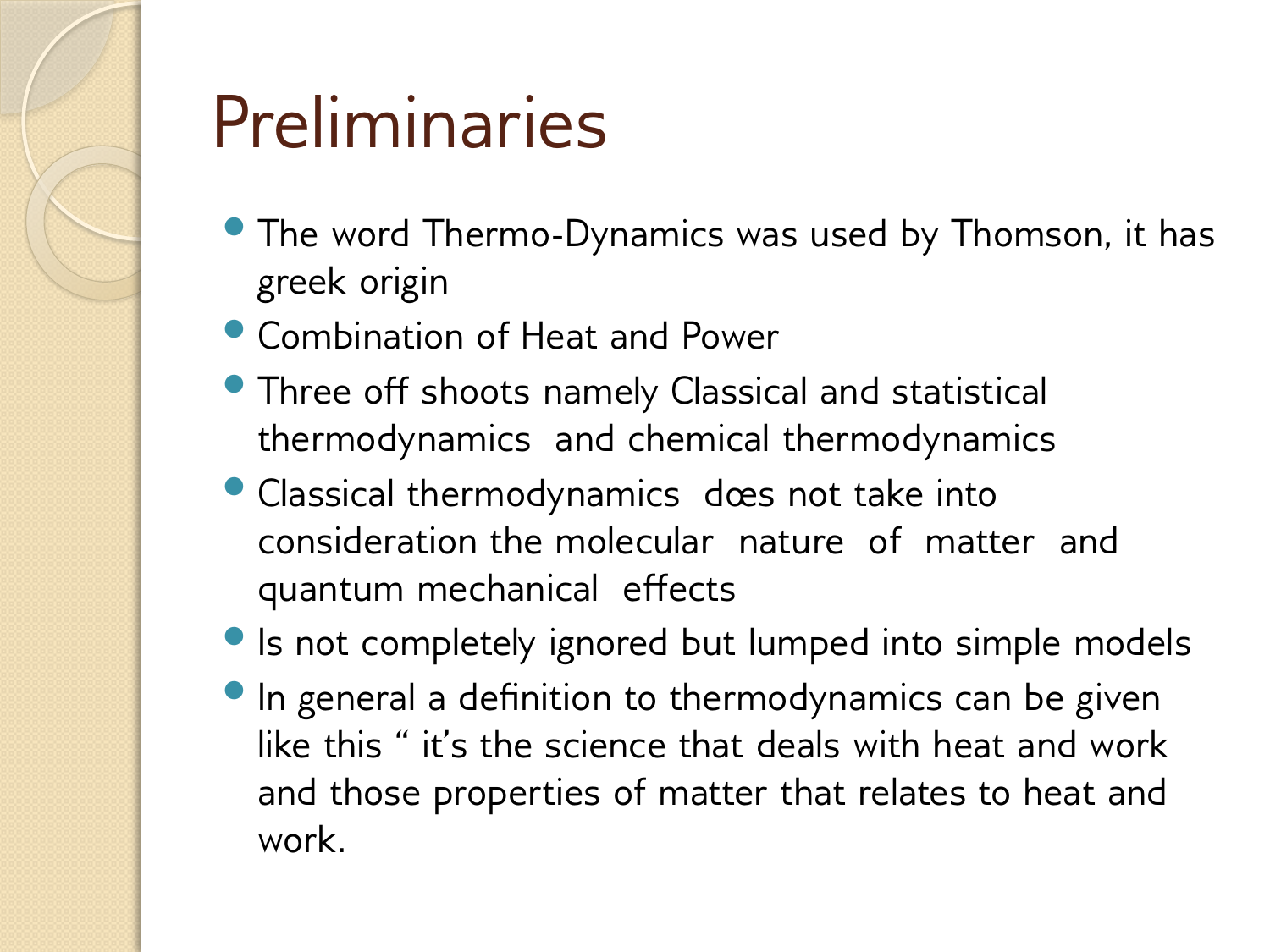

# Preliminaries
The word Thermo-Dynamics was used by Thomson, it has greek origin
Combination of Heat and Power
Three off shoots namely Classical and statistical thermodynamics  and chemical thermodynamics
Classical thermodynamics  does not take into consideration the molecular  nature  of  matter  and  quantum mechanical  effects
Is not completely ignored but lumped into simple models
In general a definition to thermodynamics can be given like this “ it’s the science that deals with heat and work and those properties of matter that relates to heat and work.